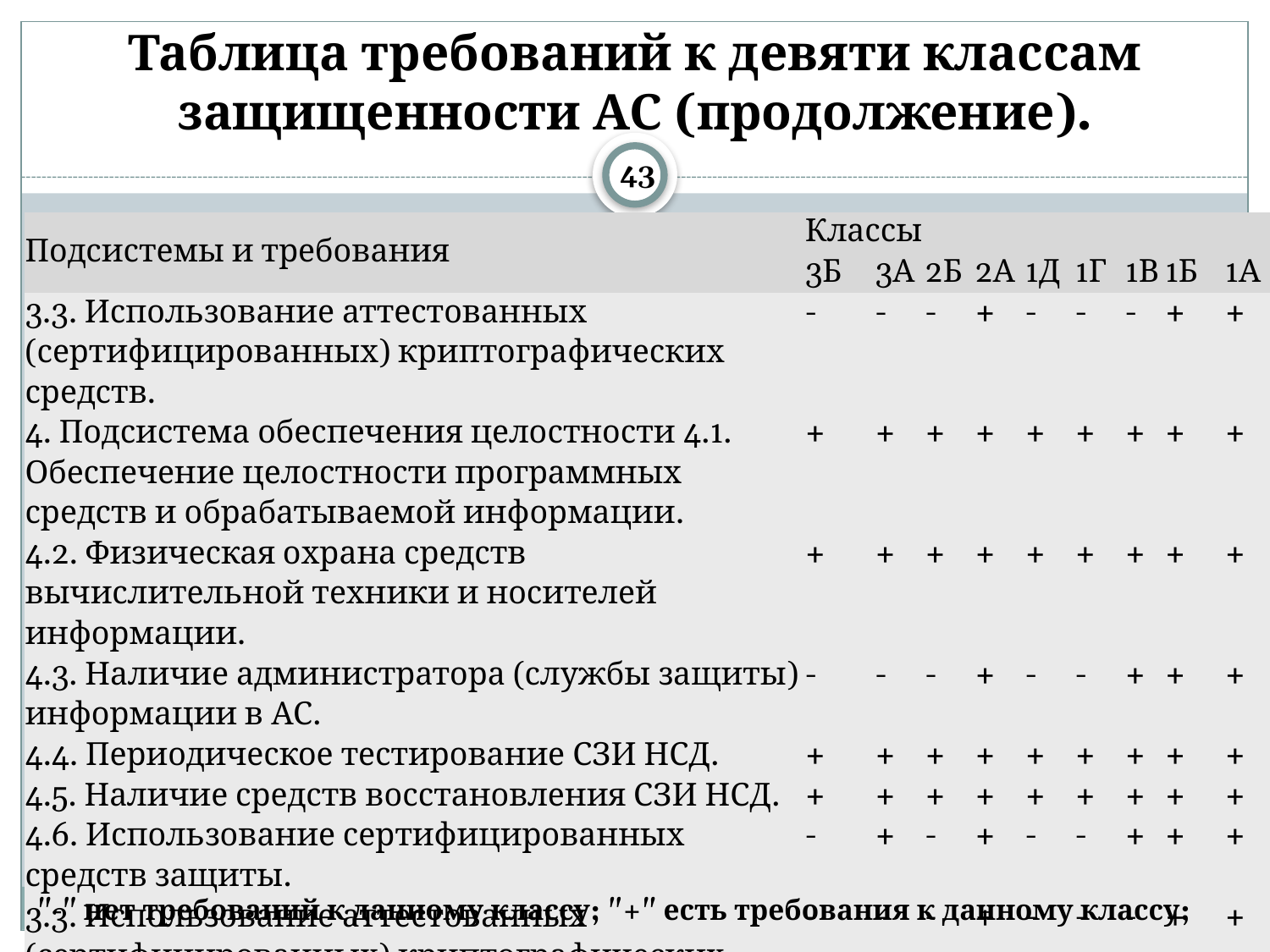

# Таблица требований к девяти классам защищенности АС (продолжение).
43

| Подсистемы и требования | Классы |  |  |  |  |  |  |  |  |
| --- | --- | --- | --- | --- | --- | --- | --- | --- | --- |
|  | 3Б | 3А | 2Б | 2А | 1Д | 1Г | 1В | 1Б | 1А |
| 3.3. Использование аттестованных (сертифицированных) криптографических средств. | - | - | - | + | - | - | - | + | + |
| 4. Подсистема обеспечения целостности 4.1. Обеспечение целостности программных средств и обрабатываемой информации. | + | + | + | + | + | + | + | + | + |
| 4.2. Физическая охрана средств вычислительной техники и носителей информации. | + | + | + | + | + | + | + | + | + |
| 4.3. Наличие администратора (службы защиты) информации в АС. | - | - | - | + | - | - | + | + | + |
| 4.4. Периодическое тестирование СЗИ НСД. | + | + | + | + | + | + | + | + | + |
| 4.5. Наличие средств восстановления СЗИ НСД. | + | + | + | + | + | + | + | + | + |
| 4.6. Использование сертифицированных средств защиты. | - | + | - | + | - | - | + | + | + |
| 3.3. Использование аттестованных (сертифицированных) криптографических средств. | - | - | - | + | - | - | - | + | + |
"-" нет требований к данному классу; "+" есть требования к данному классу;